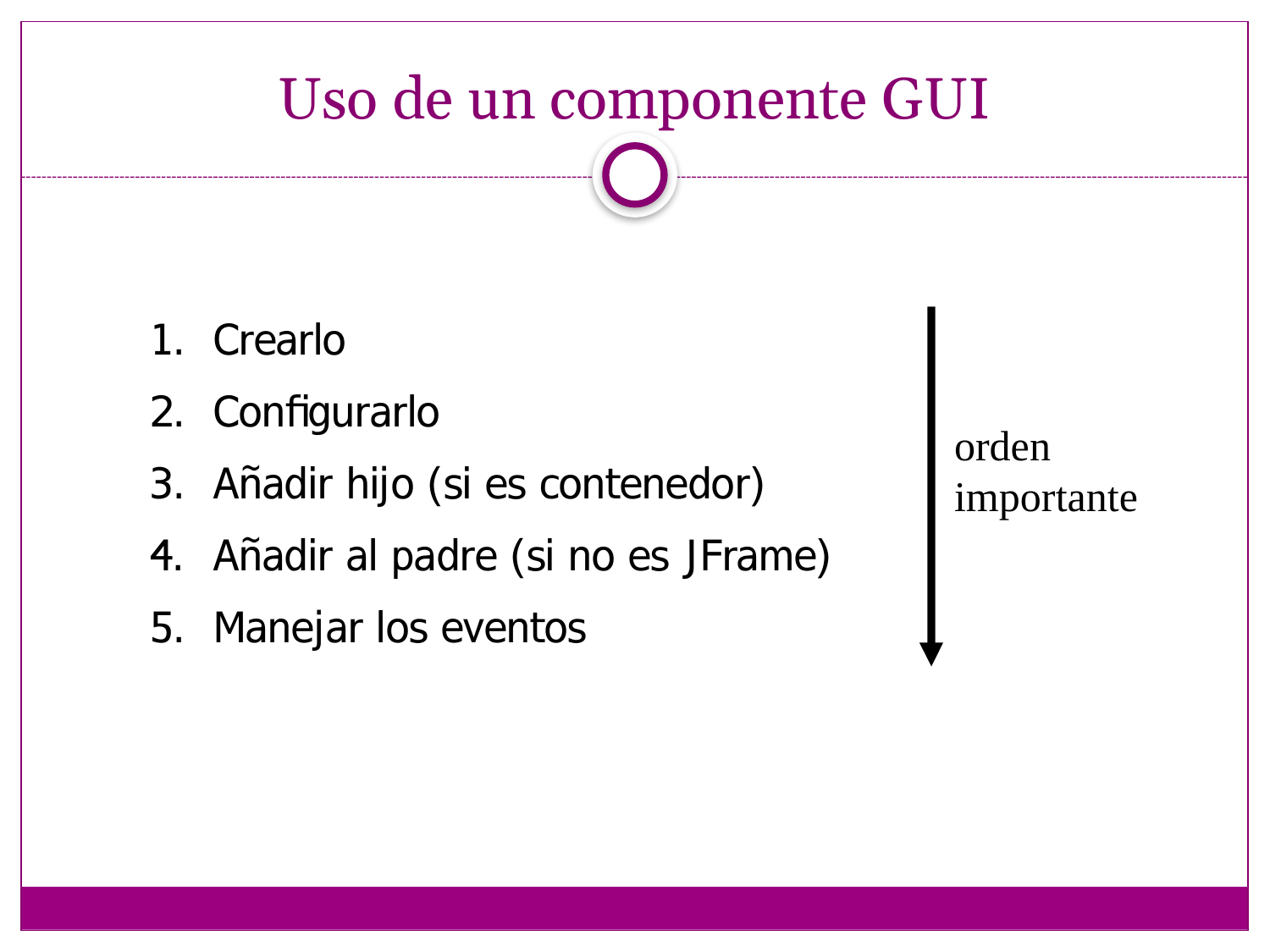

# Uso de un componente GUI
Crearlo
Configurarlo
Añadir hijo (si es contenedor)
Añadir al padre (si no es JFrame)
Manejar los eventos

orden
importante